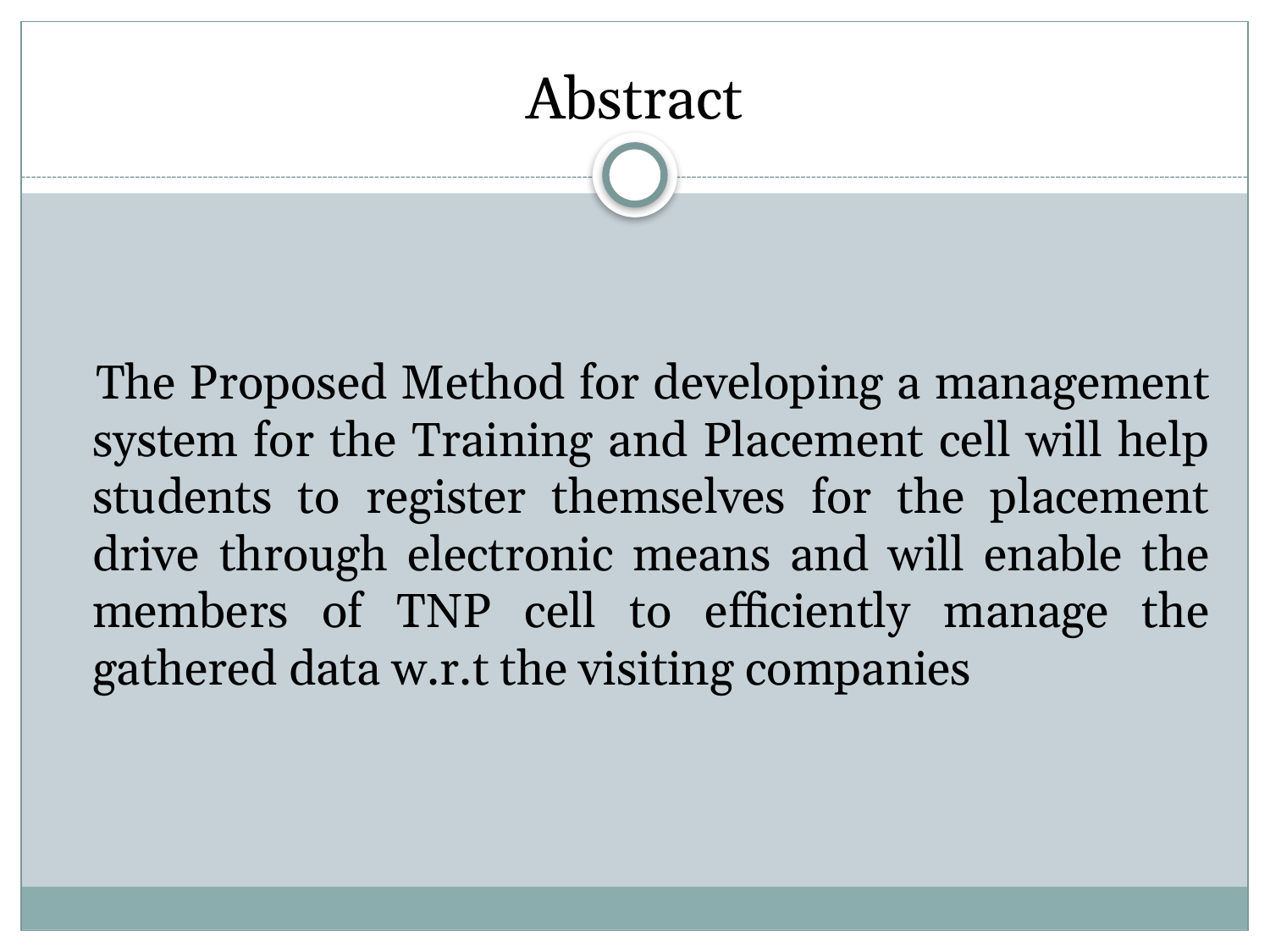

# Abstract

   The Proposed Method for developing a management system for the Training and Placement cell will help students to register themselves for the placement drive through electronic means and will enable the members of TNP cell to efficiently manage the gathered data w.r.t the visiting companies